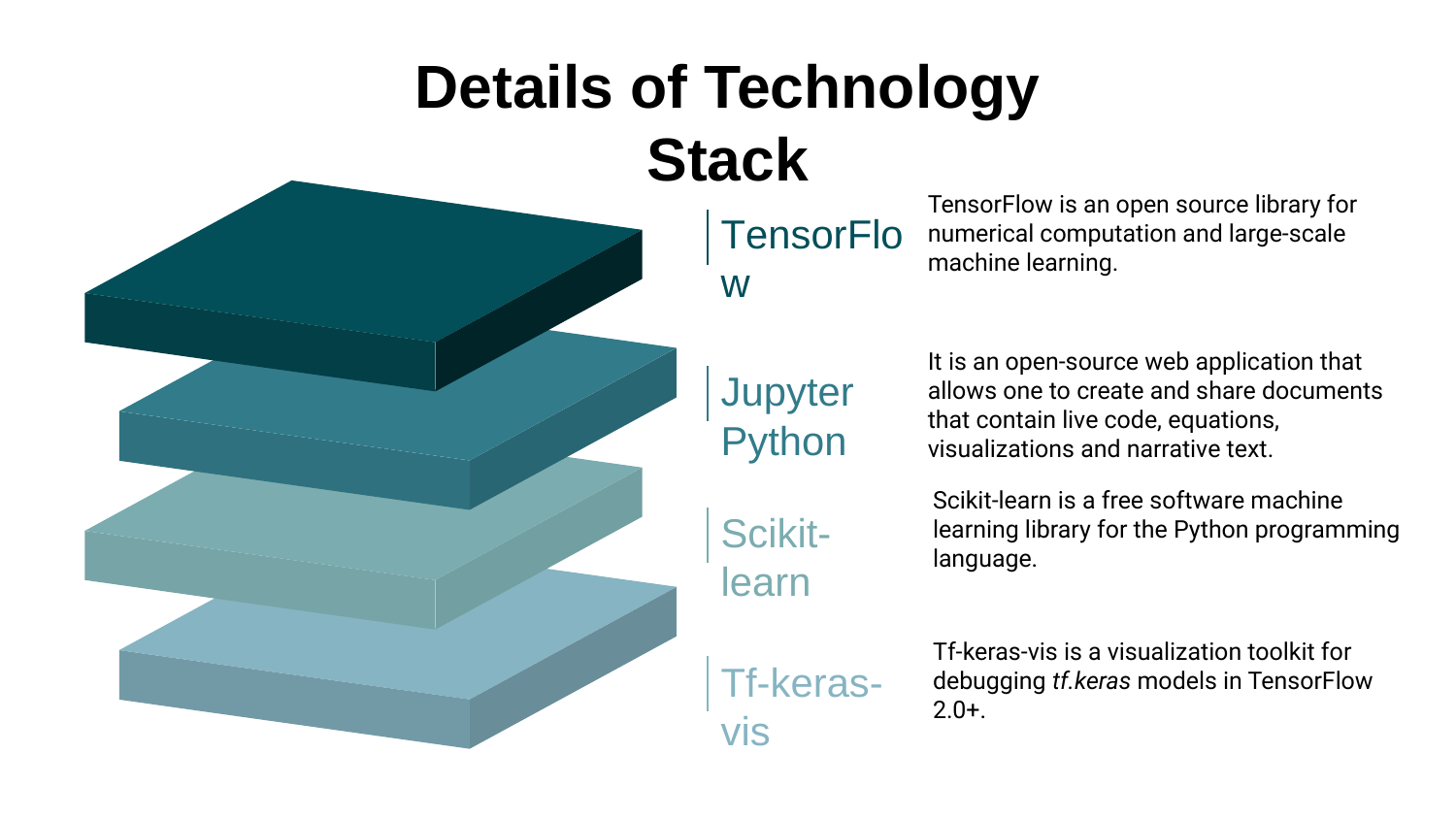

# Details of Technology Stack
TensorFlow is an open source library for numerical computation and large-scale machine learning.

TensorFlow

It is an open-source web application that allows one to create and share documents that contain live code, equations, visualizations and narrative text.

Jupyter Python

Scikit-learn is a free software machine learning library for the Python programming language.
Scikit-learn

Tf-keras-vis is a visualization toolkit for debugging tf.keras models in TensorFlow 2.0+.

Tf-keras-vis